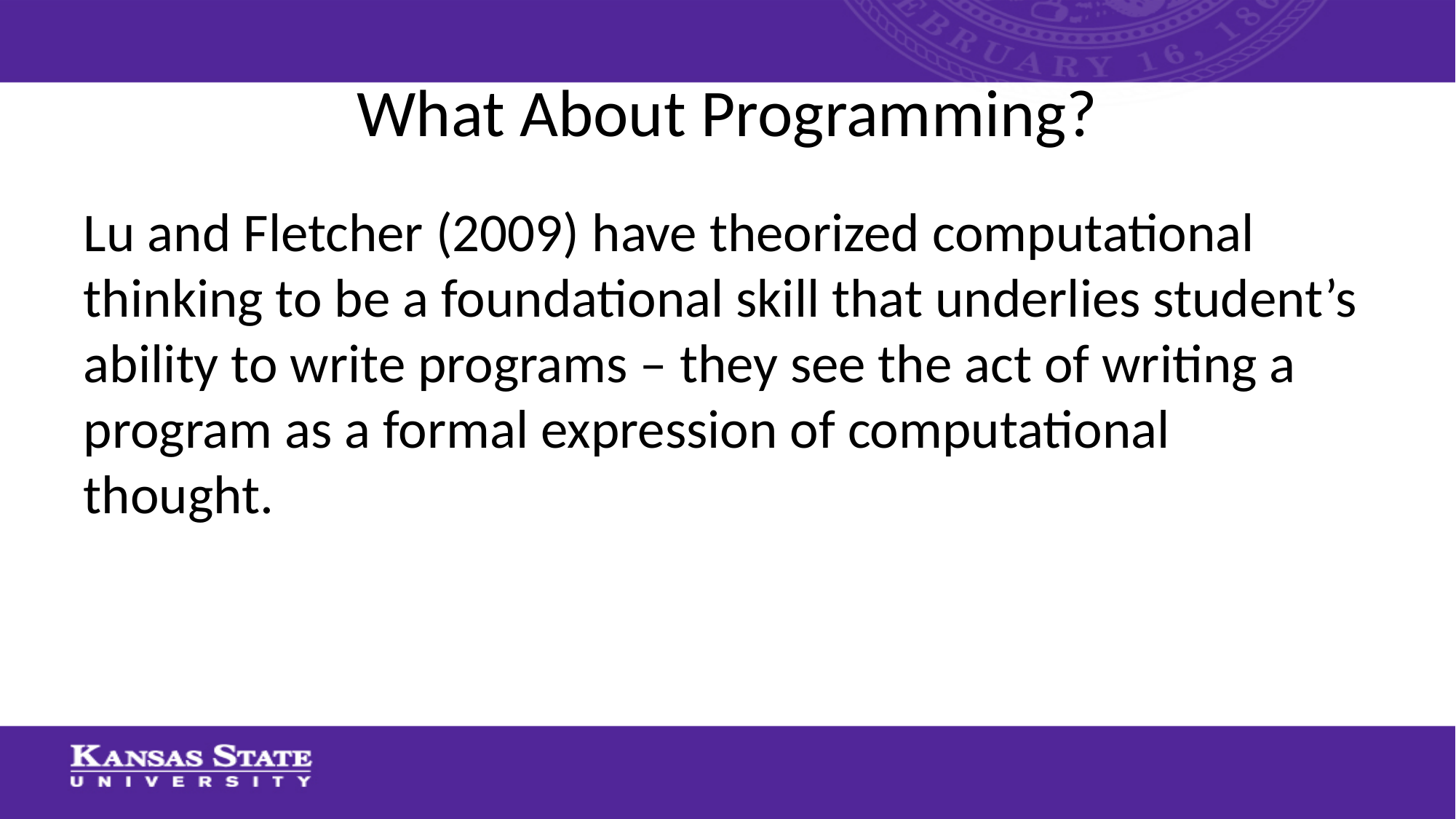

# What About Programming?
Lu and Fletcher (2009) have theorized computational thinking to be a foundational skill that underlies student’s ability to write programs – they see the act of writing a program as a formal expression of computational thought.